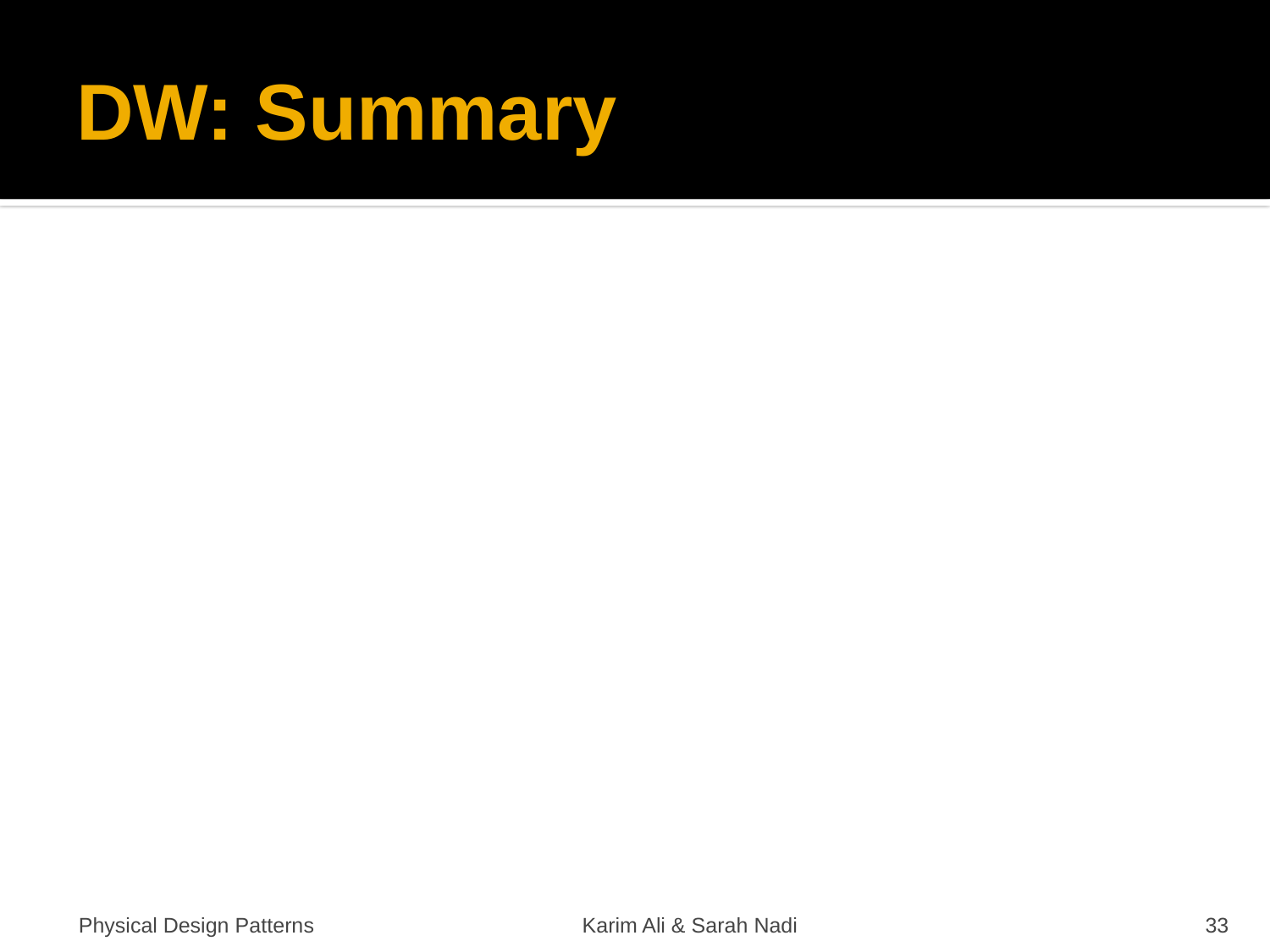

# DW: Summary

Physical Design Patterns
Karim Ali & Sarah Nadi
33